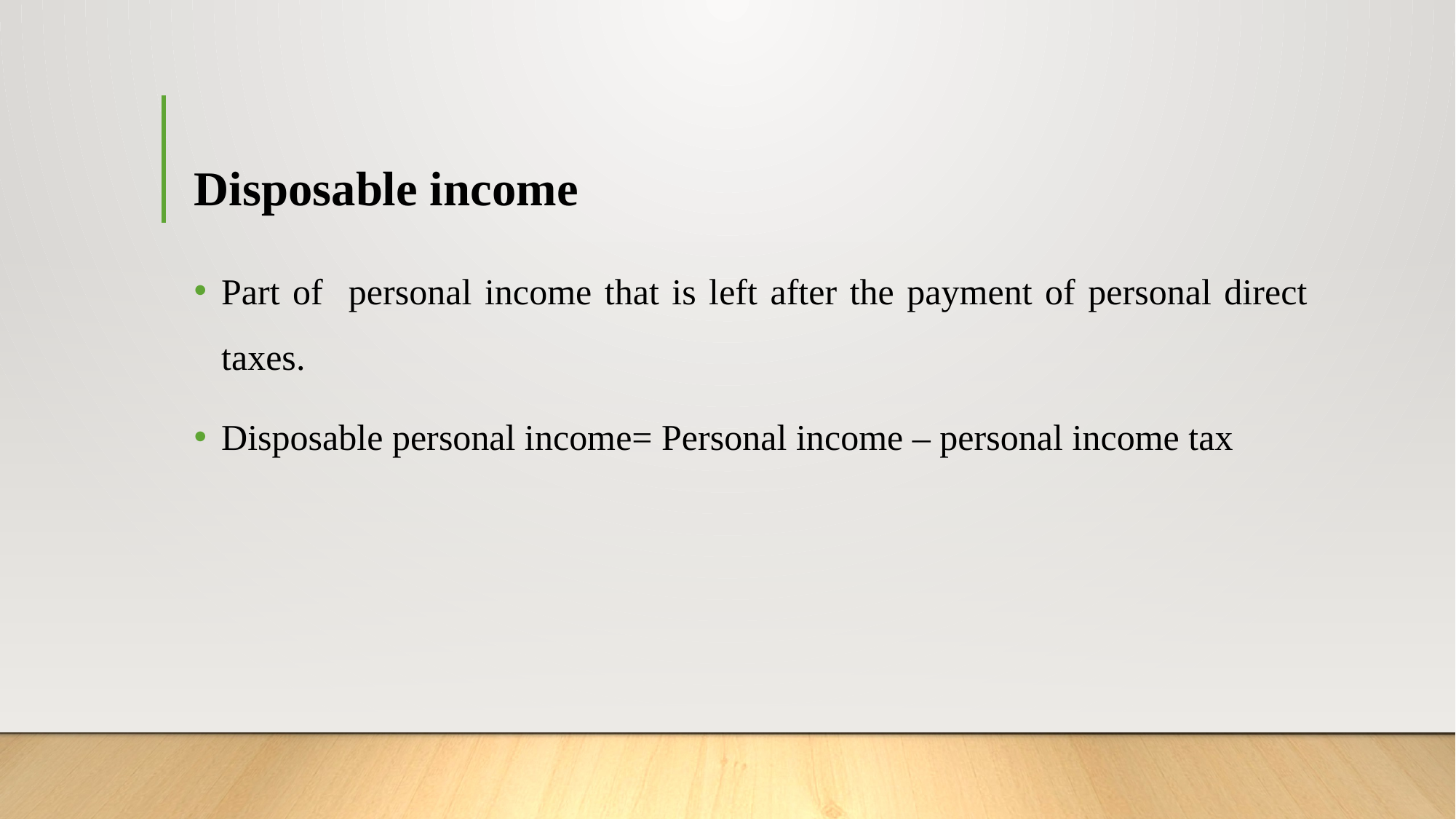

# Disposable income
Part of  personal income that is left after the payment of personal direct taxes.
Disposable personal income= Personal income – personal income tax